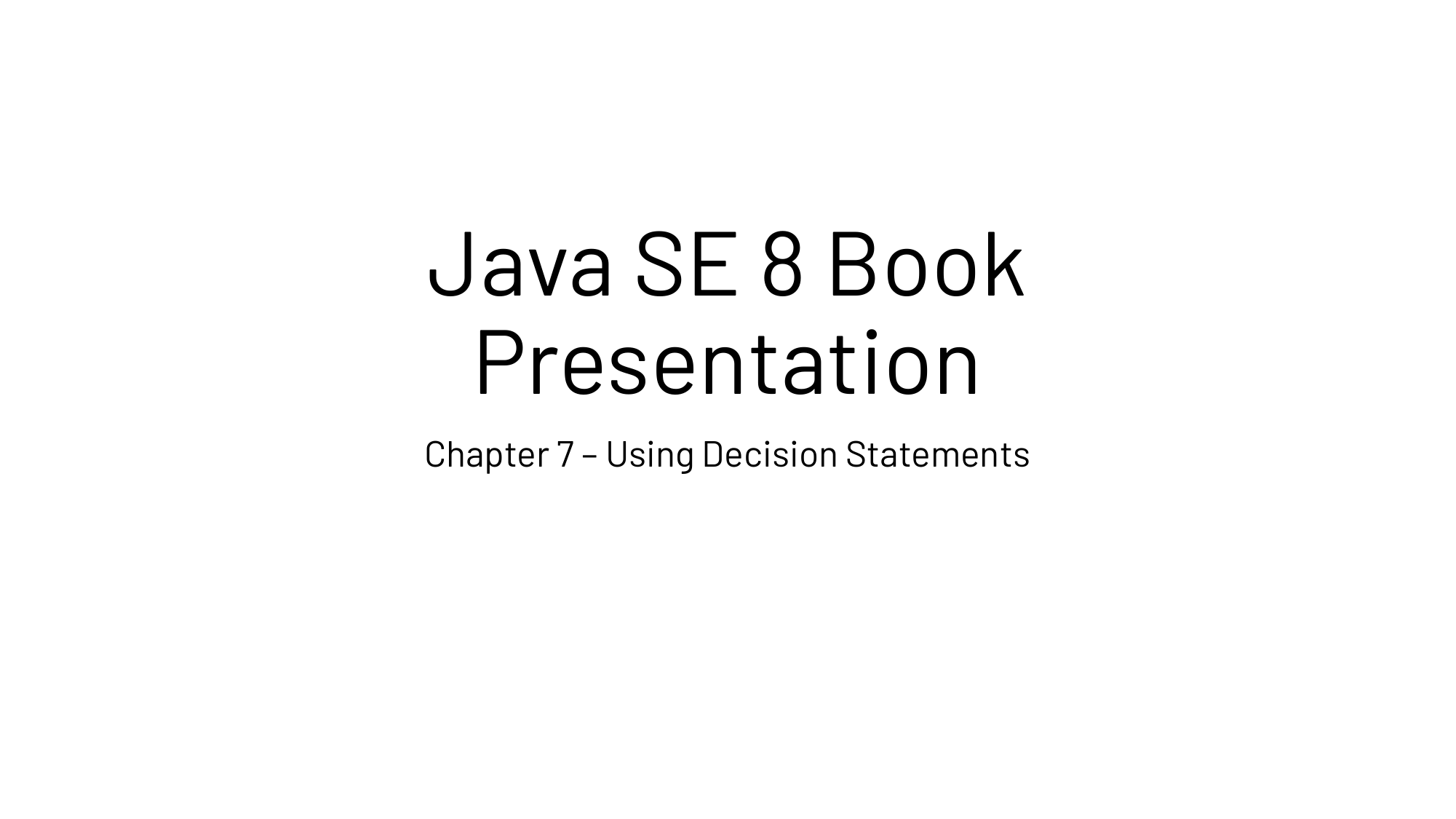

# Java SE 8 Book Presentation
Chapter 7 – Using Decision Statements